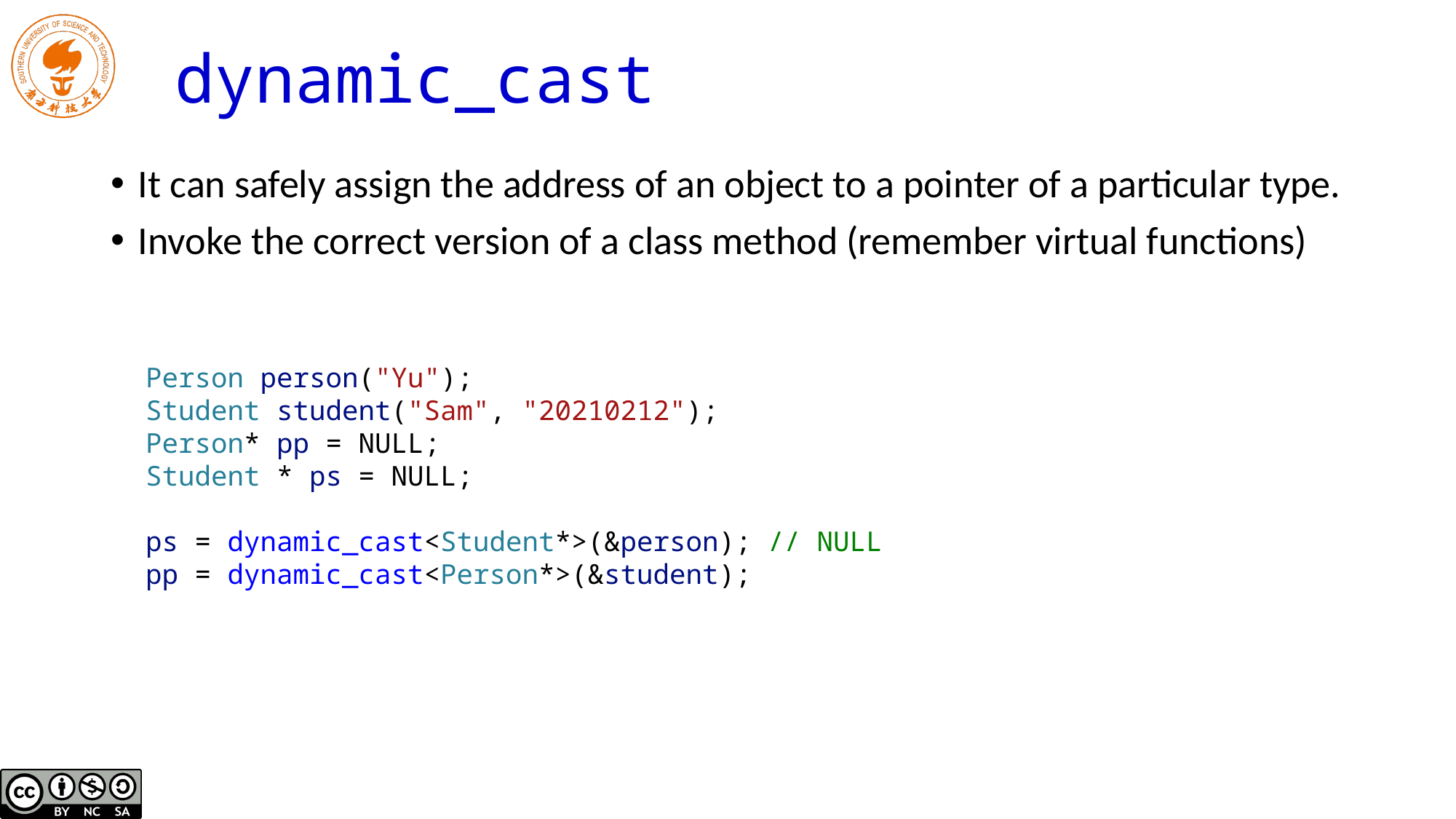

# dynamic_cast
It can safely assign the address of an object to a pointer of a particular type.
Invoke the correct version of a class method (remember virtual functions)
Person person("Yu");
Student student("Sam", "20210212");
Person* pp = NULL;
Student * ps = NULL;
ps = dynamic_cast<Student*>(&person); // NULL
pp = dynamic_cast<Person*>(&student);